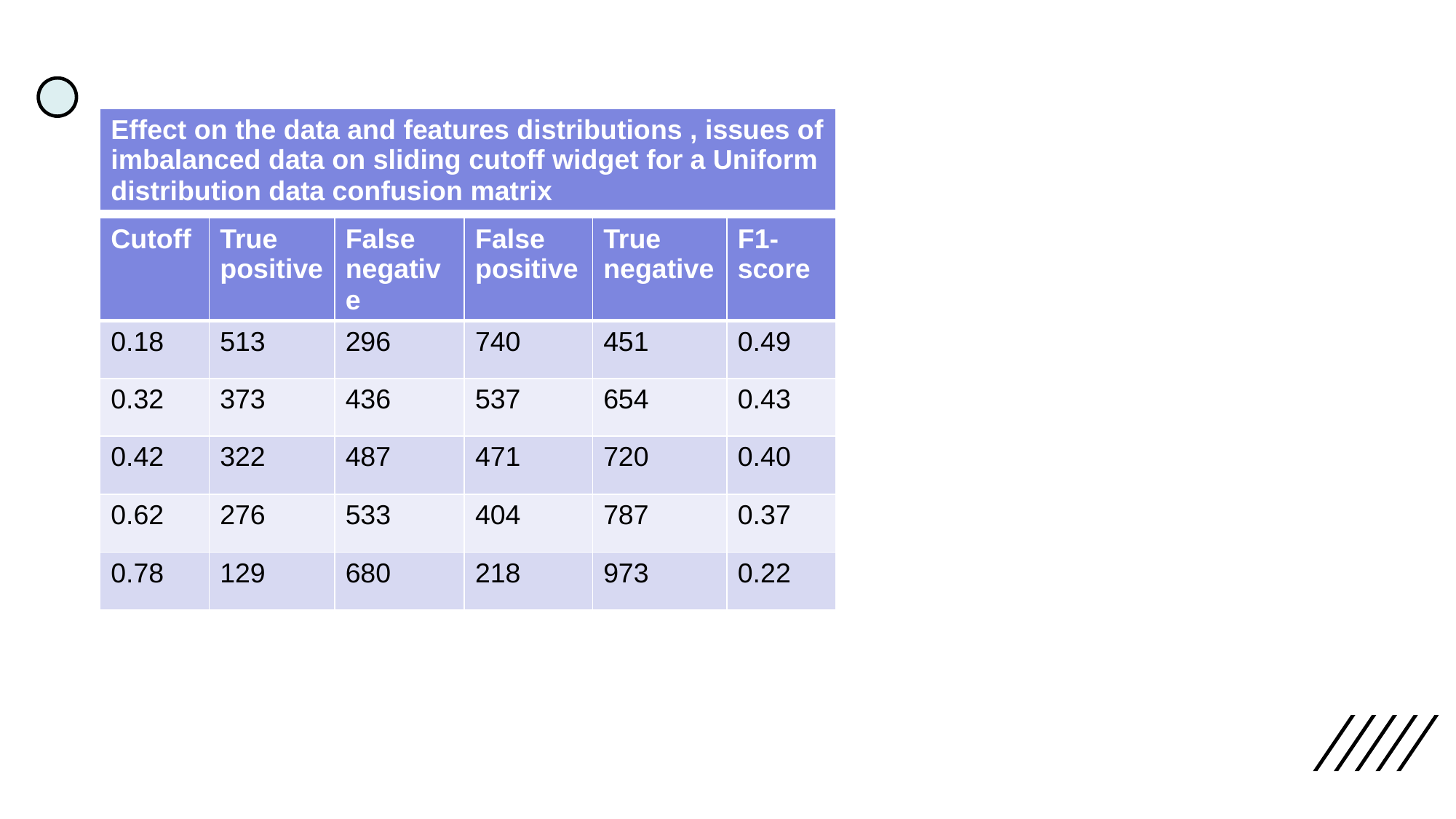

| Effect on the data and features distributions , issues of imbalanced data on sliding cutoff widget for a Uniform distribution data confusion matrix |
| --- |
| Cutoff | True positive | False negative | False positive | True negative | F1-score |
| --- | --- | --- | --- | --- | --- |
| 0.18 | 513 | 296 | 740 | 451 | 0.49 |
| 0.32 | 373 | 436 | 537 | 654 | 0.43 |
| 0.42 | 322 | 487 | 471 | 720 | 0.40 |
| 0.62 | 276 | 533 | 404 | 787 | 0.37 |
| 0.78 | 129 | 680 | 218 | 973 | 0.22 |